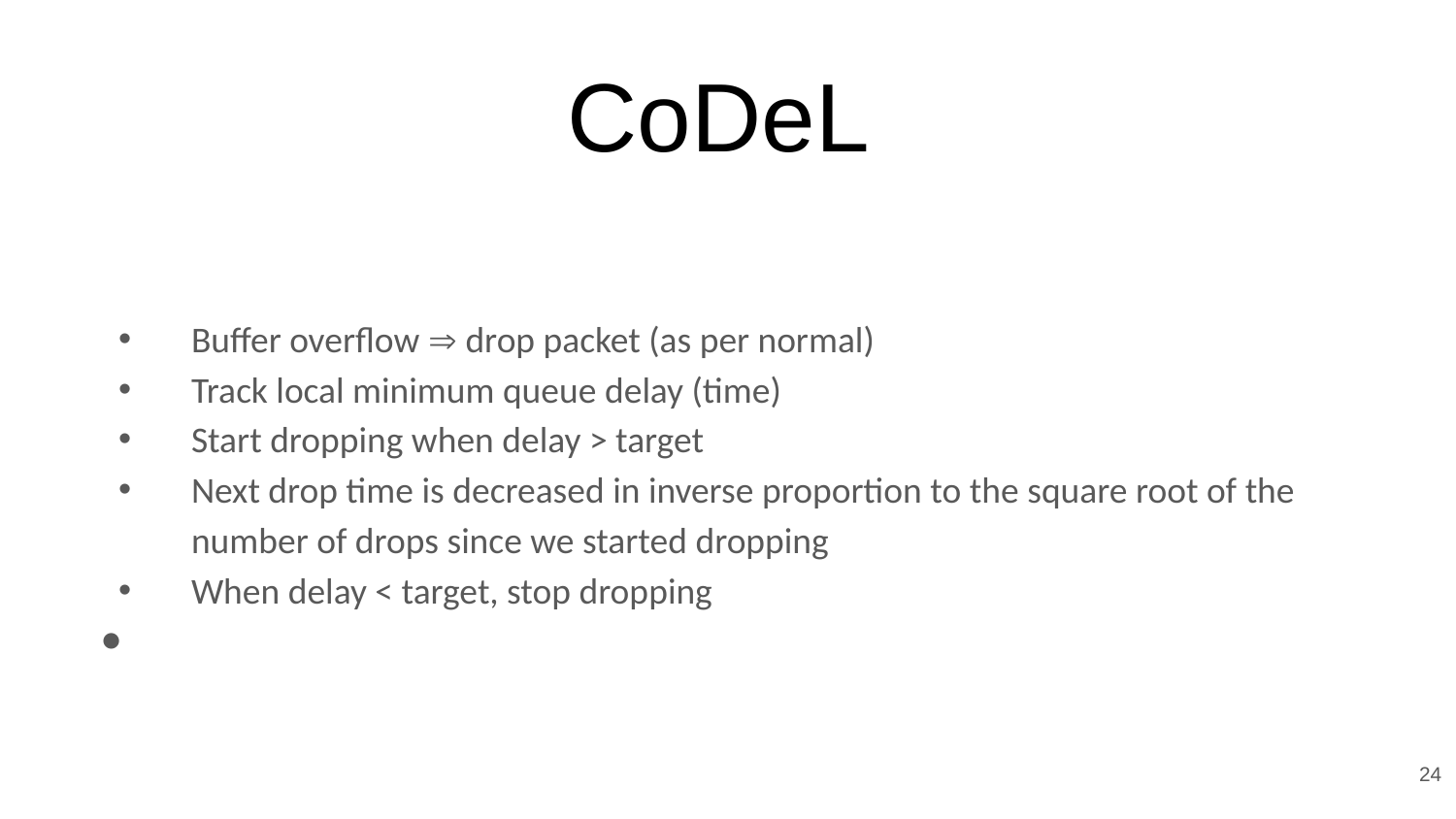

# CoDeL
Buffer overflow ⇒ drop packet (as per normal)
Track local minimum queue delay (time)
Start dropping when delay > target
Next drop time is decreased in inverse proportion to the square root of the number of drops since we started dropping
When delay < target, stop dropping

24